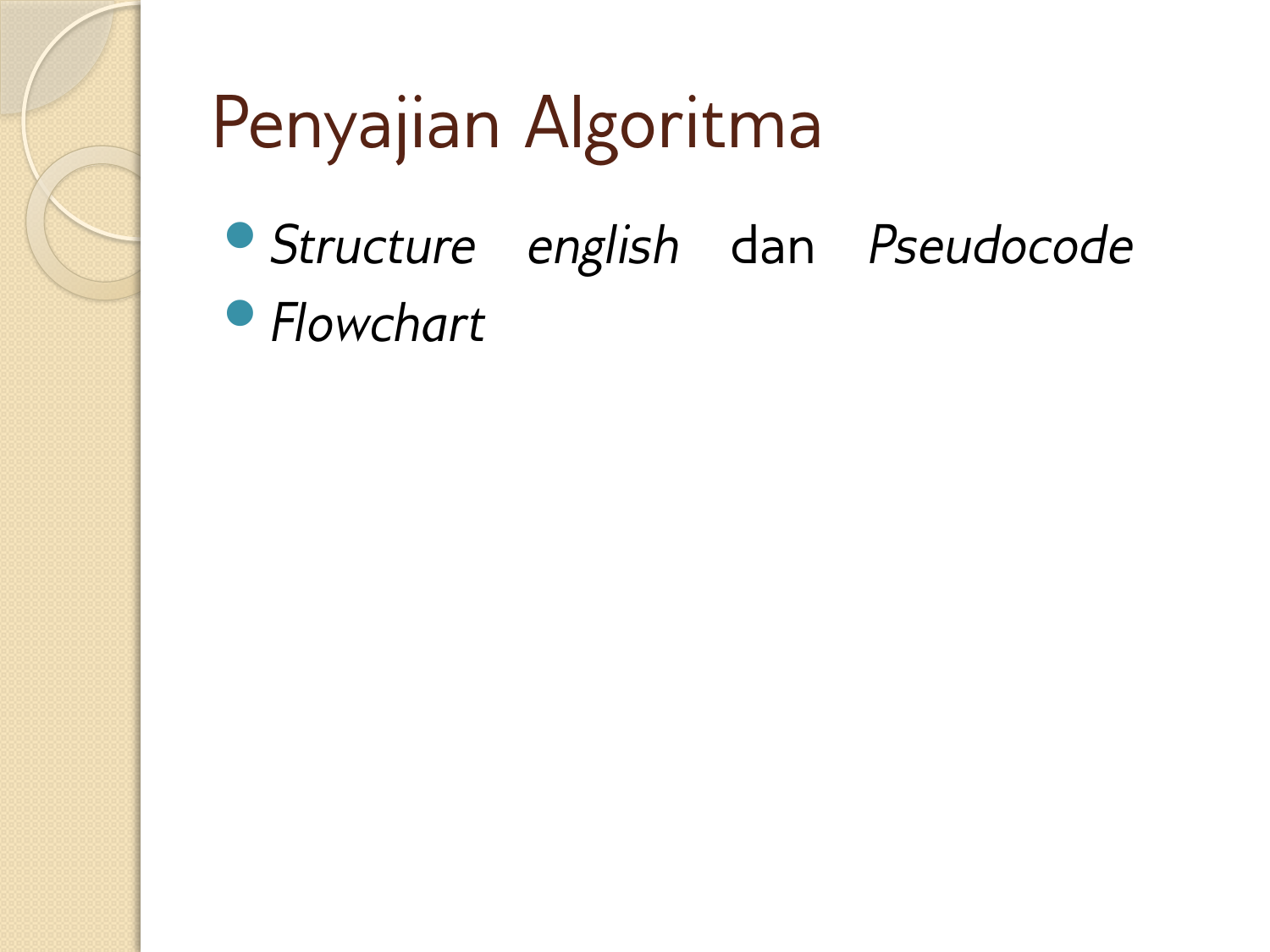

# Penyajian Algoritma
Structure   english   dan   Pseudocode
Flowchart